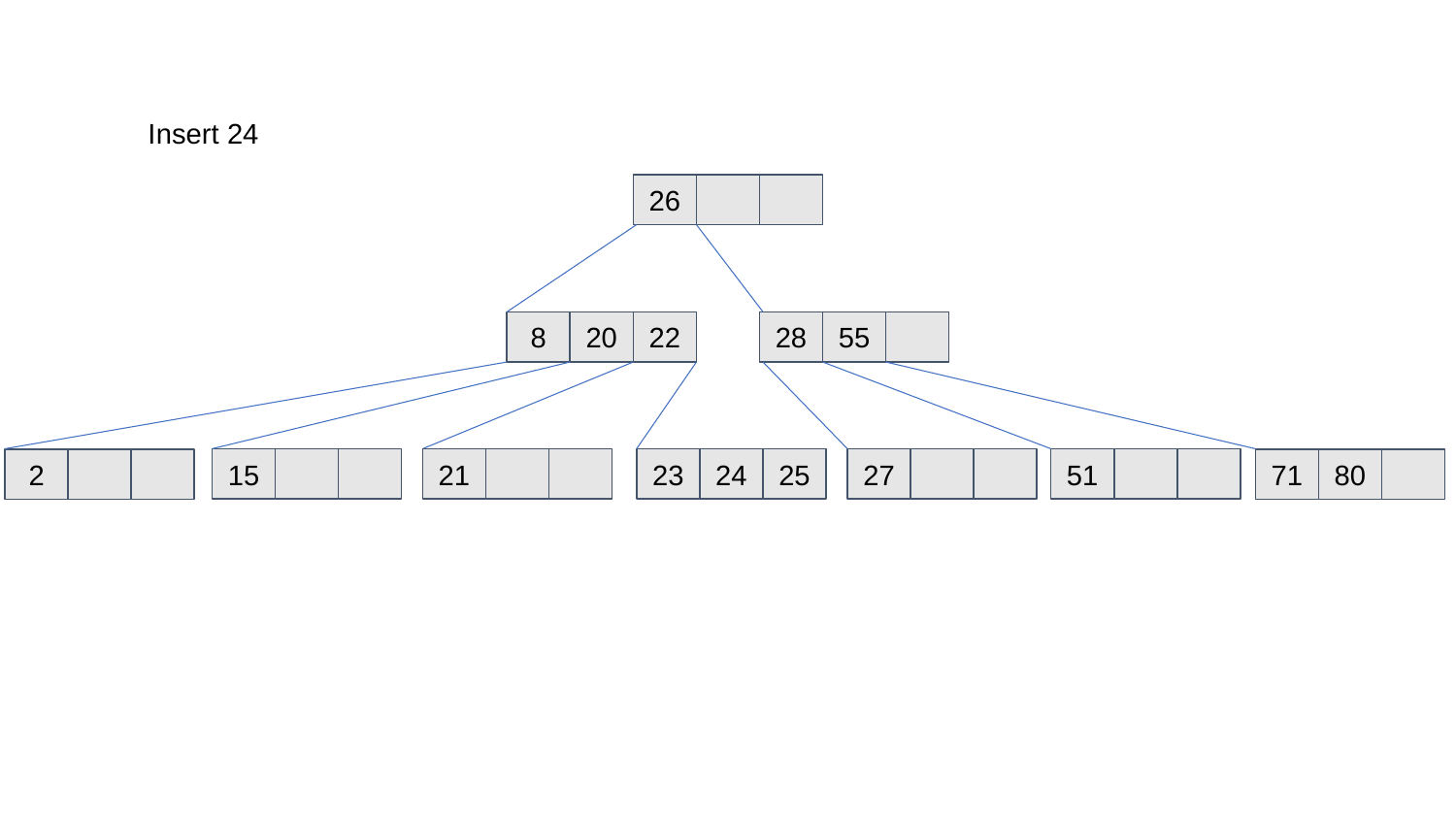

Insert 24
26

8
20
22
28
55

15

21

23
24
25
27

51

2

71
80